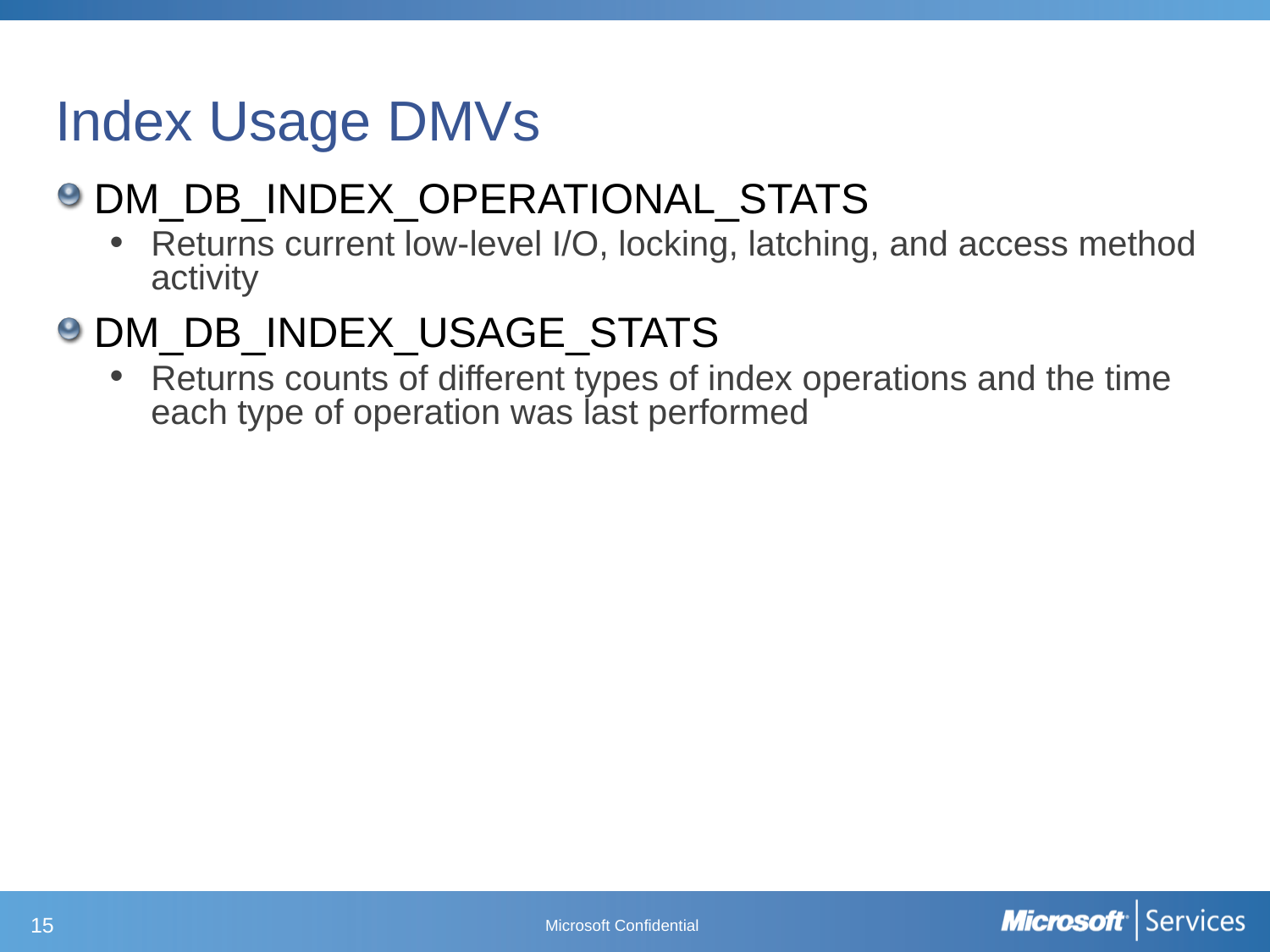

# Index Usage DMVs
DM_DB_INDEX_OPERATIONAL_STATS
Returns current low-level I/O, locking, latching, and access method activity
DM_DB_INDEX_USAGE_STATS
Returns counts of different types of index operations and the time each type of operation was last performed

Microsoft Confidential
15